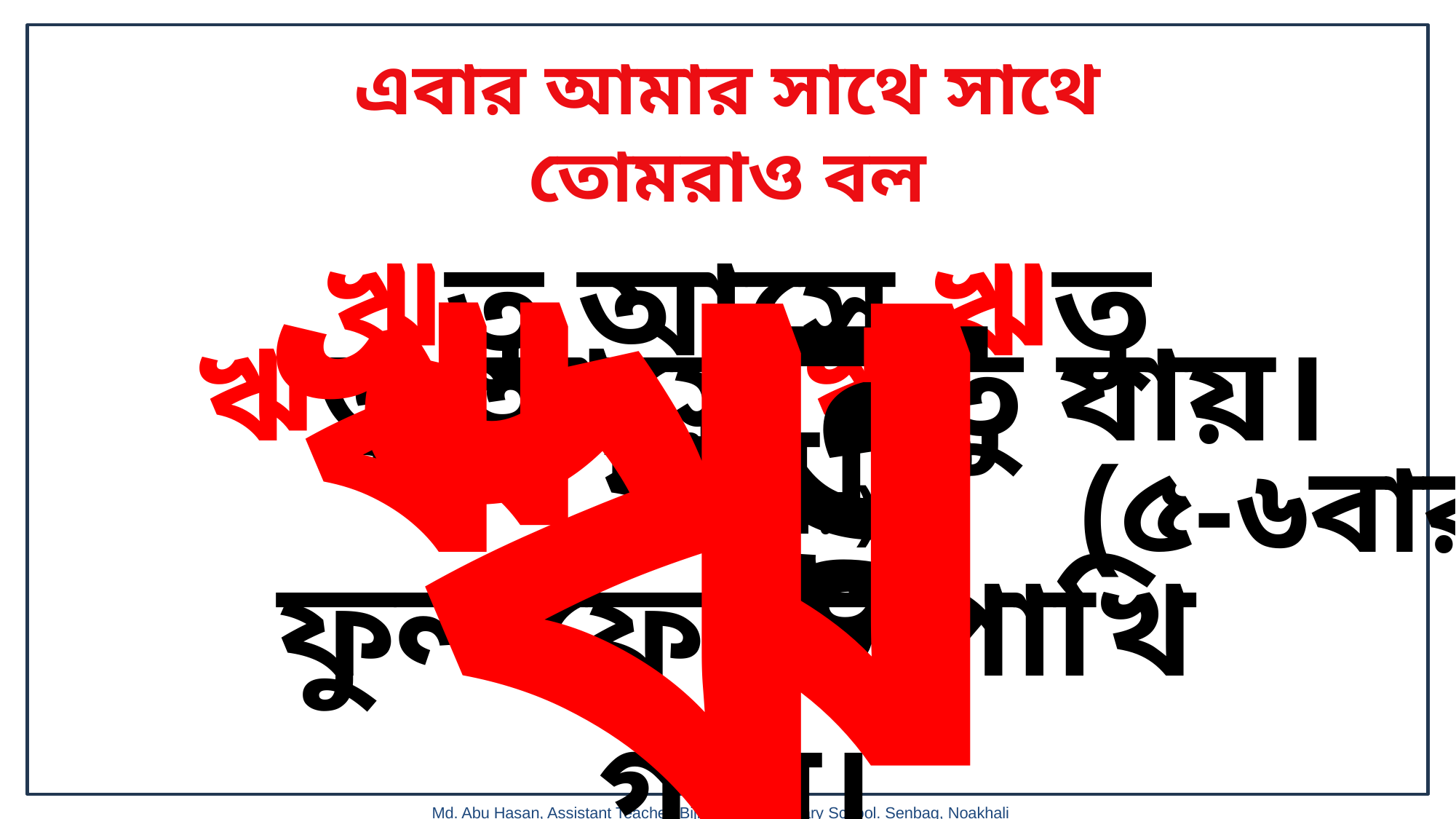

এবার আমার সাথে সাথে তোমরাও বল
ঋ

ঋ-তু (৫-৬বার)
ঋতু আসে ঋতু যায়।
ফুল ফোটে পাখি গায়।
(৫-৬বার)
ঋতু আসে ঋতু যায়।
(৫-৬বার)